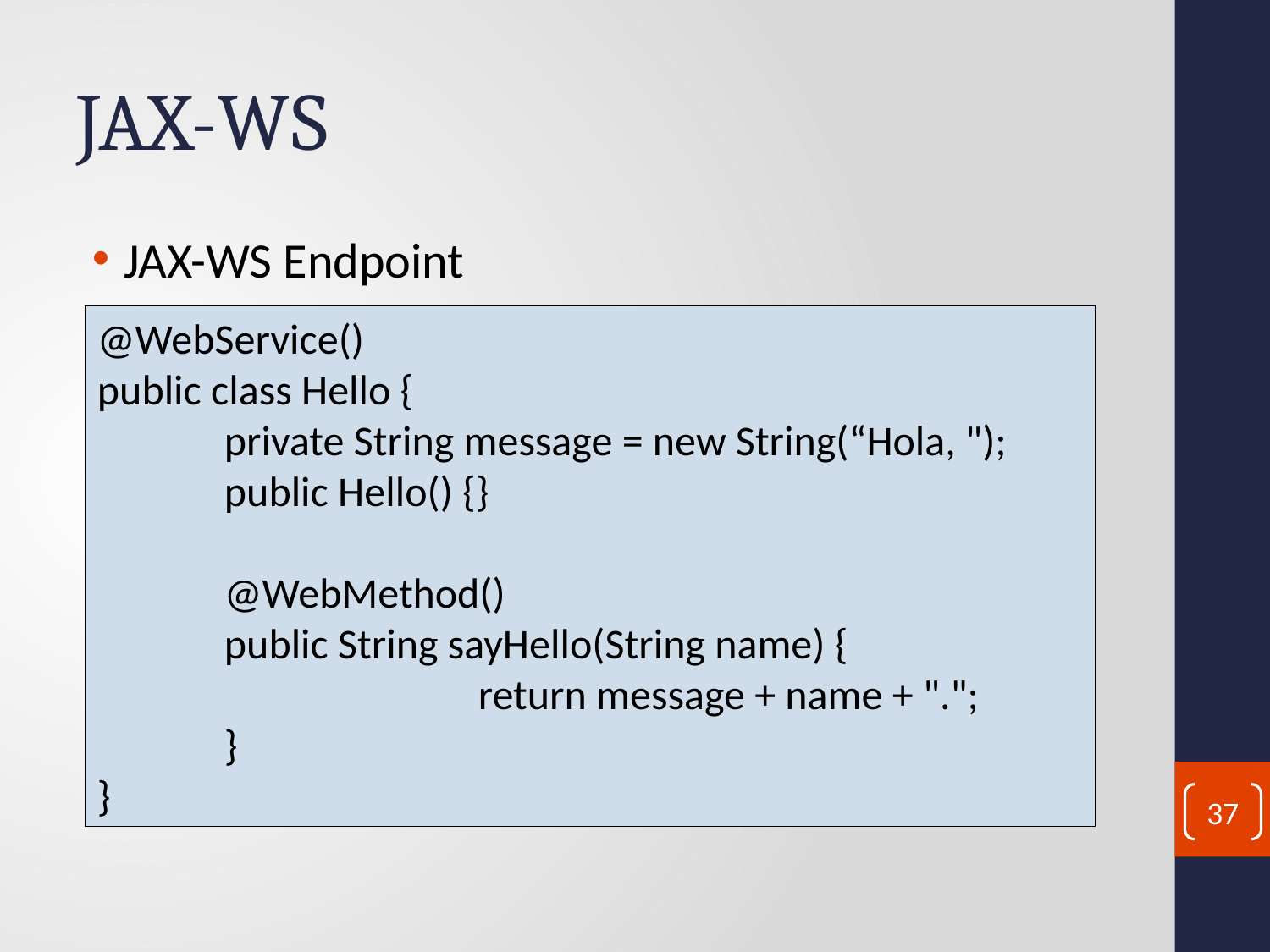

# JAX-WS
JAX-WS Endpoint
@WebService()
public class Hello {
	private String message = new String(“Hola, ");
	public Hello() {}

	@WebMethod()
	public String sayHello(String name) {
			return message + name + ".";
	}
}
37